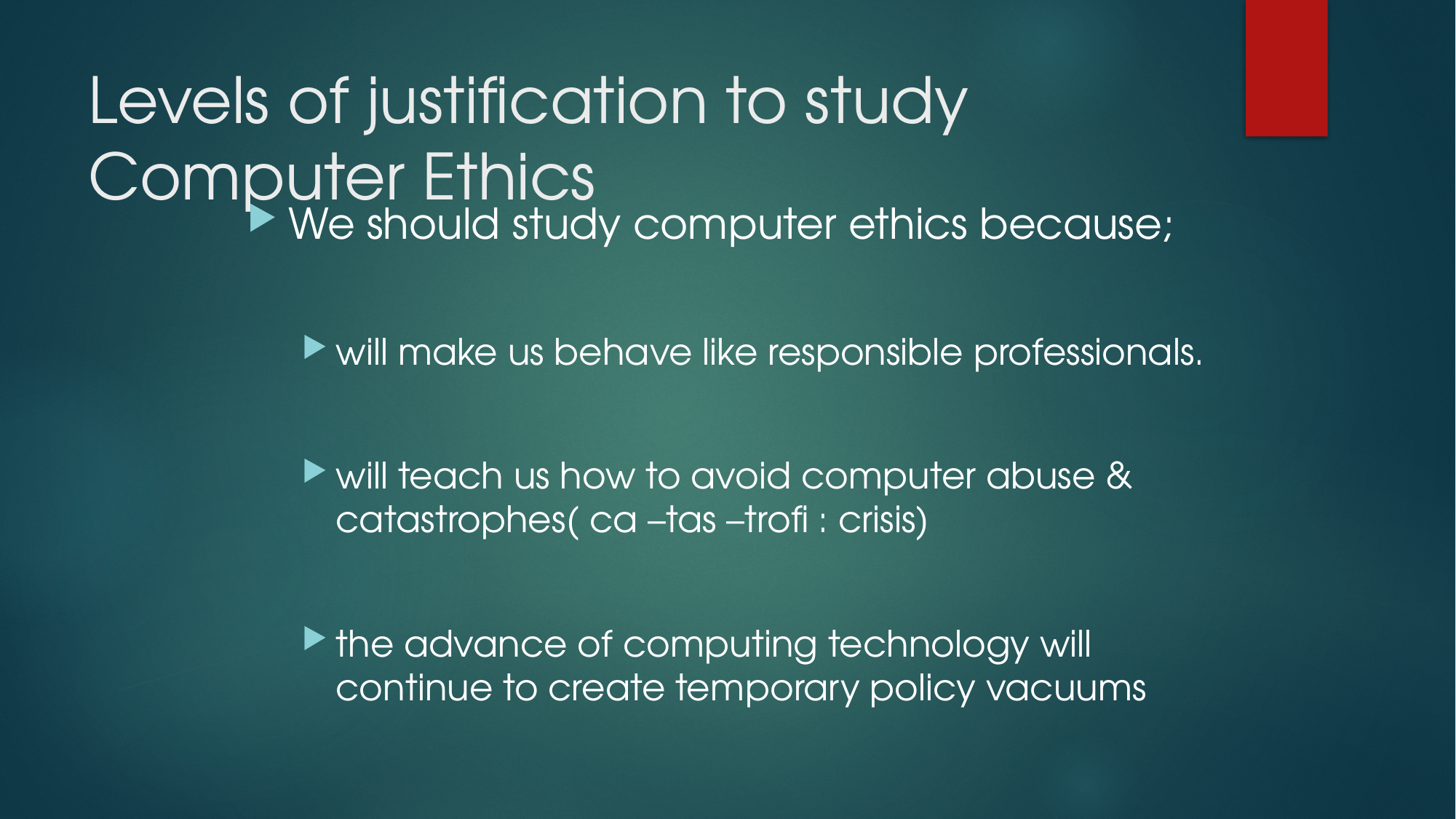

# Levels of justification to study Computer Ethics
We should study computer ethics because;

will make us behave like responsible professionals.

will teach us how to avoid computer abuse & catastrophes( ca –tas –trofi : crisis)

the advance of computing technology will continue to create temporary policy vacuums